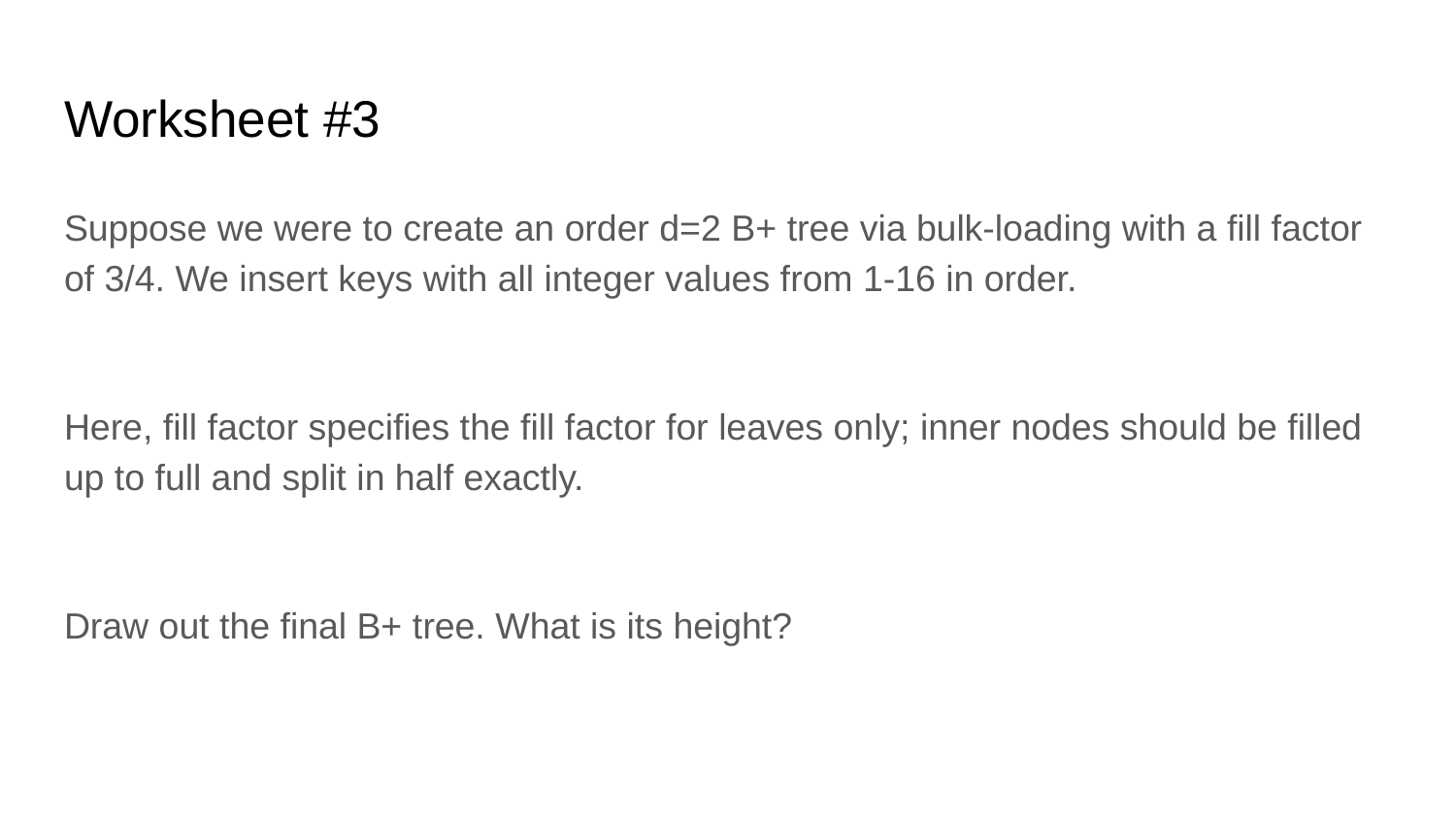

# Worksheet #3
Suppose we were to create an order d=2 B+ tree via bulk-loading with a fill factor of 3/4. We insert keys with all integer values from 1-16 in order.

Here, fill factor specifies the fill factor for leaves only; inner nodes should be filled up to full and split in half exactly.

Draw out the final B+ tree. What is its height?